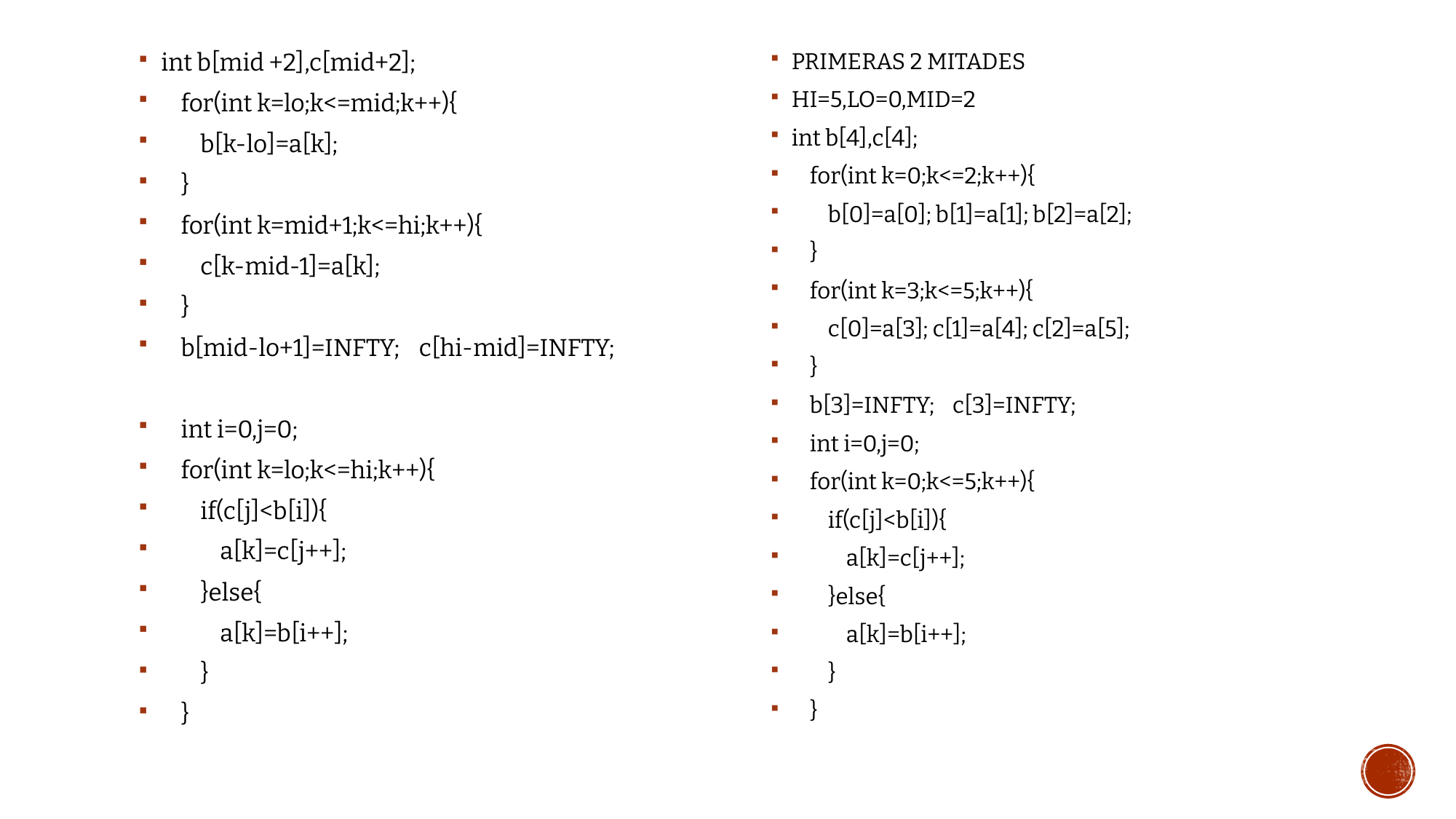

int b[mid +2],c[mid+2];
    for(int k=lo;k<=mid;k++){
        b[k-lo]=a[k];
    }
    for(int k=mid+1;k<=hi;k++){
        c[k-mid-1]=a[k];
    }
    b[mid-lo+1]=INFTY;    c[hi-mid]=INFTY;

    int i=0,j=0;
    for(int k=lo;k<=hi;k++){
        if(c[j]<b[i]){
            a[k]=c[j++];
        }else{
            a[k]=b[i++];
        }
    }

PRIMERAS 2 MITADES
HI=5,LO=0,MID=2
int b[4],c[4];
    for(int k=0;k<=2;k++){
        b[0]=a[0]; b[1]=a[1]; b[2]=a[2];
    }
    for(int k=3;k<=5;k++){
        c[0]=a[3]; c[1]=a[4]; c[2]=a[5];
    }
    b[3]=INFTY;    c[3]=INFTY;
    int i=0,j=0;
    for(int k=0;k<=5;k++){
        if(c[j]<b[i]){
            a[k]=c[j++];
        }else{
            a[k]=b[i++];
        }
    }